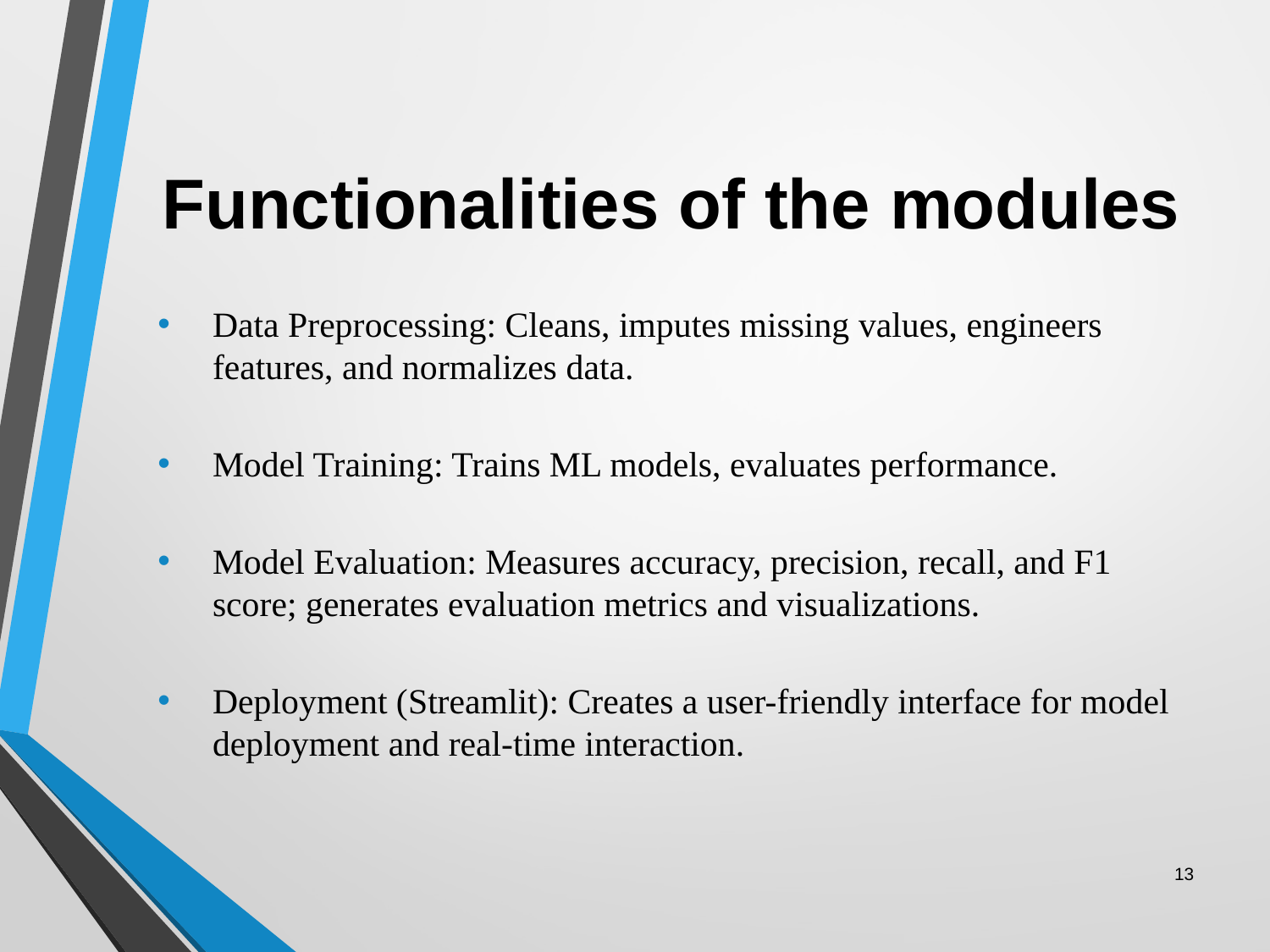

# Functionalities of the modules

Data Preprocessing: Cleans, imputes missing values, engineers features, and normalizes data.

Model Training: Trains ML models, evaluates performance.

Model Evaluation: Measures accuracy, precision, recall, and F1 score; generates evaluation metrics and visualizations.

Deployment (Streamlit): Creates a user-friendly interface for model deployment and real-time interaction.
13